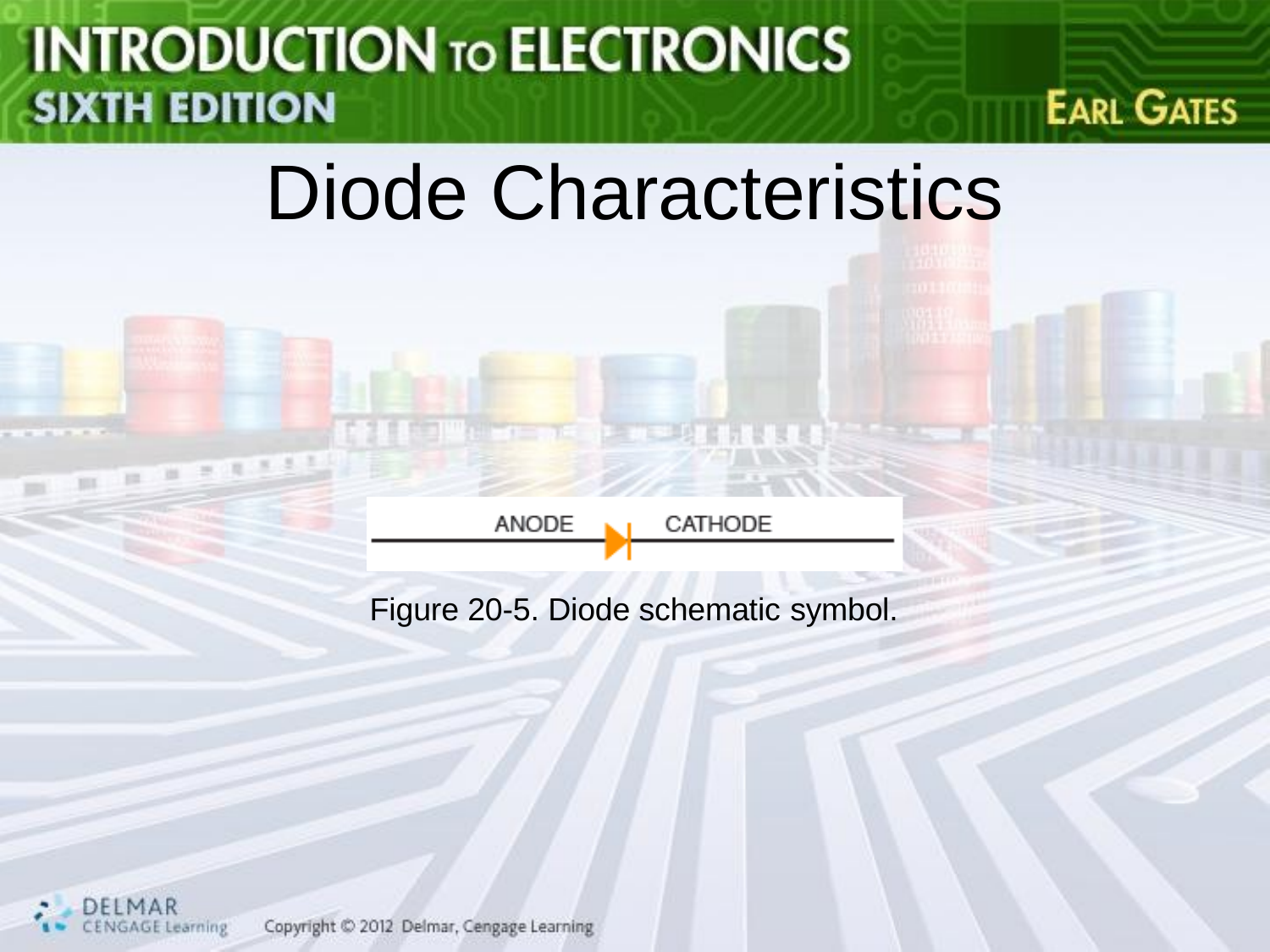

# Diode Characteristics

Figure 20-5. Diode schematic symbol.